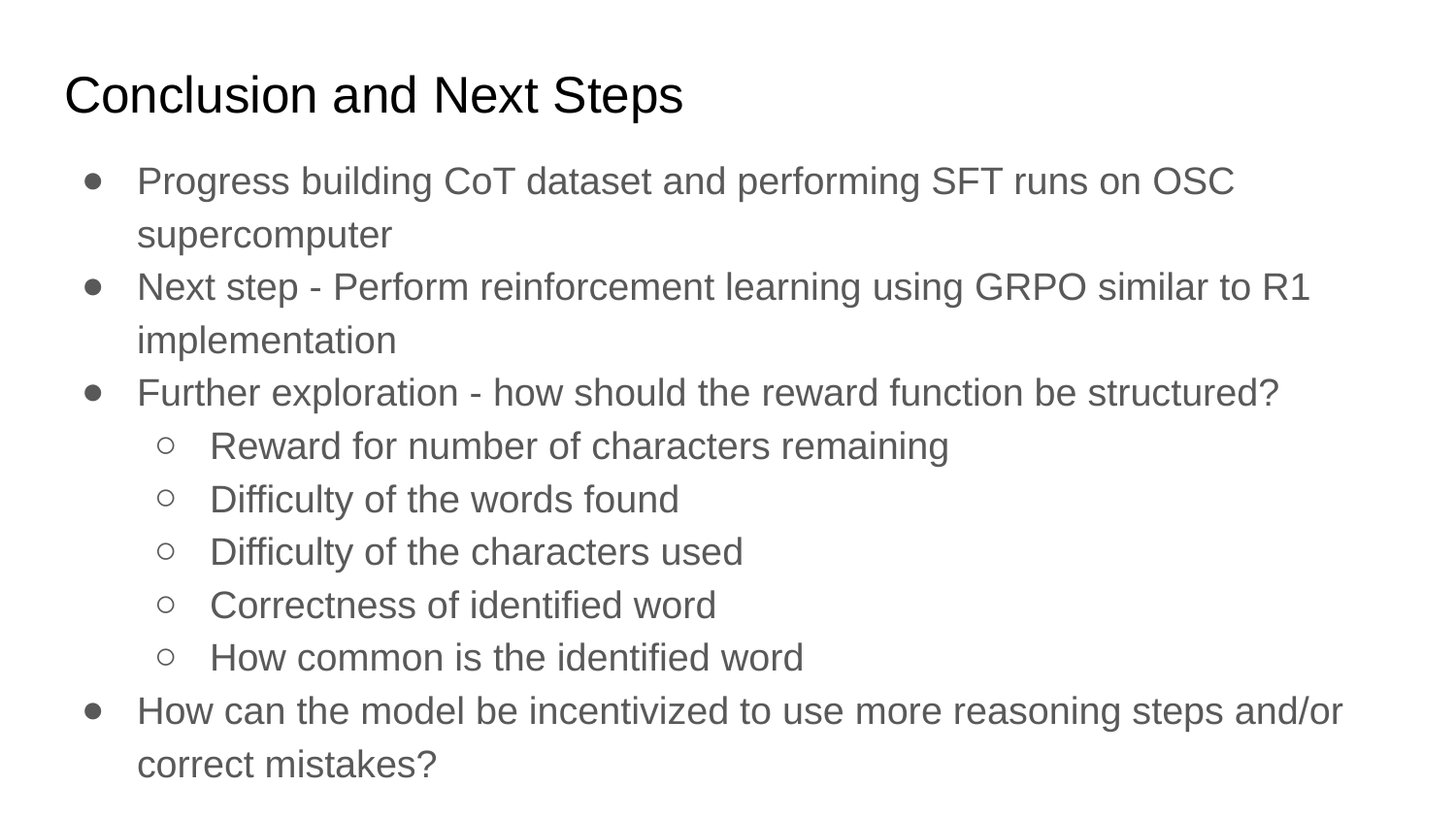

# Conclusion and Next Steps
Progress building CoT dataset and performing SFT runs on OSC supercomputer
Next step - Perform reinforcement learning using GRPO similar to R1 implementation
Further exploration - how should the reward function be structured?
Reward for number of characters remaining
Difficulty of the words found
Difficulty of the characters used
Correctness of identified word
How common is the identified word
How can the model be incentivized to use more reasoning steps and/or correct mistakes?